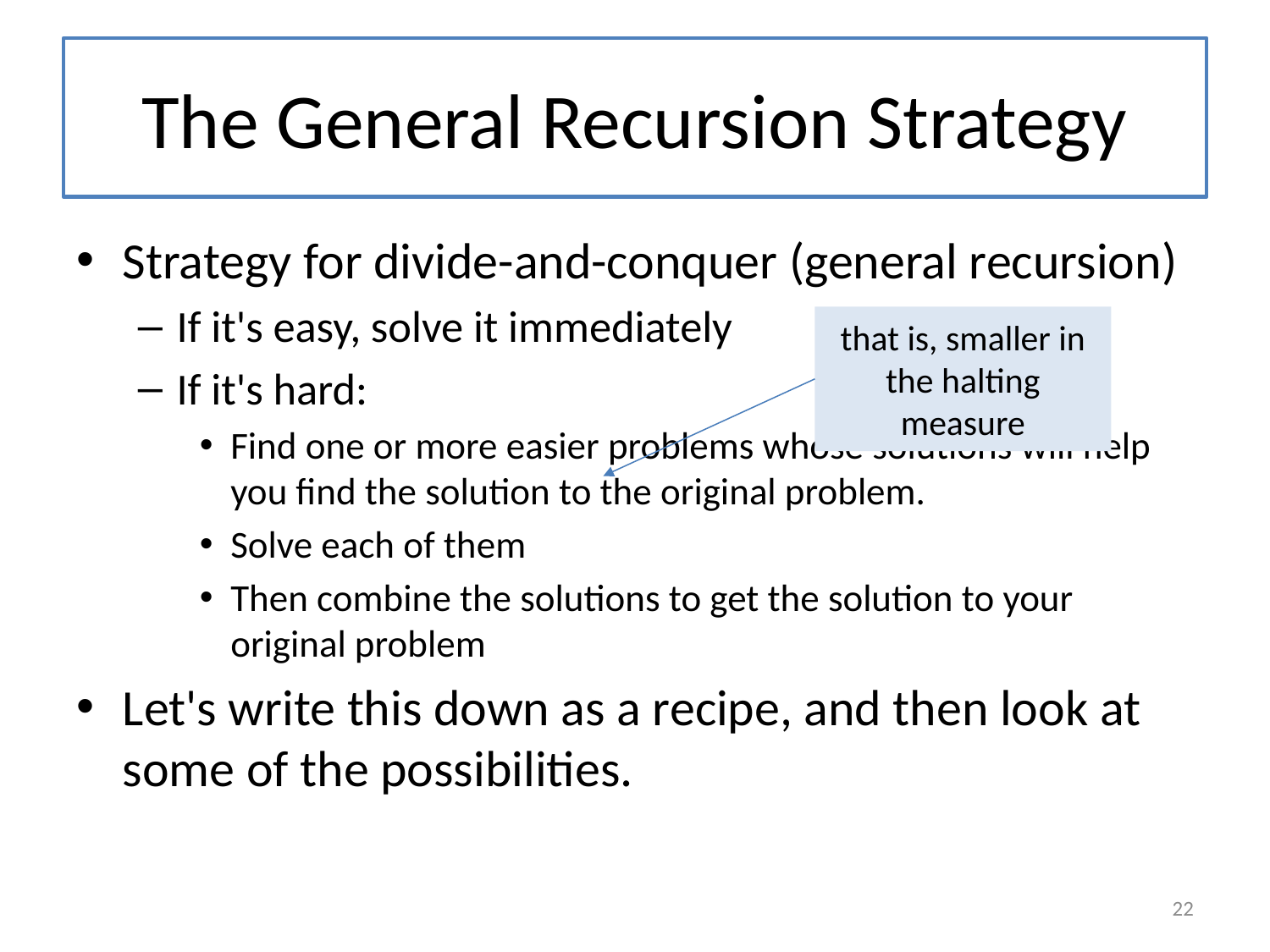

# The General Recursion Strategy
Strategy for divide-and-conquer (general recursion)
If it's easy, solve it immediately
If it's hard:
Find one or more easier problems whose solutions will help you find the solution to the original problem.
Solve each of them
Then combine the solutions to get the solution to your original problem
Let's write this down as a recipe, and then look at some of the possibilities.

that is, smaller in the halting measure
22